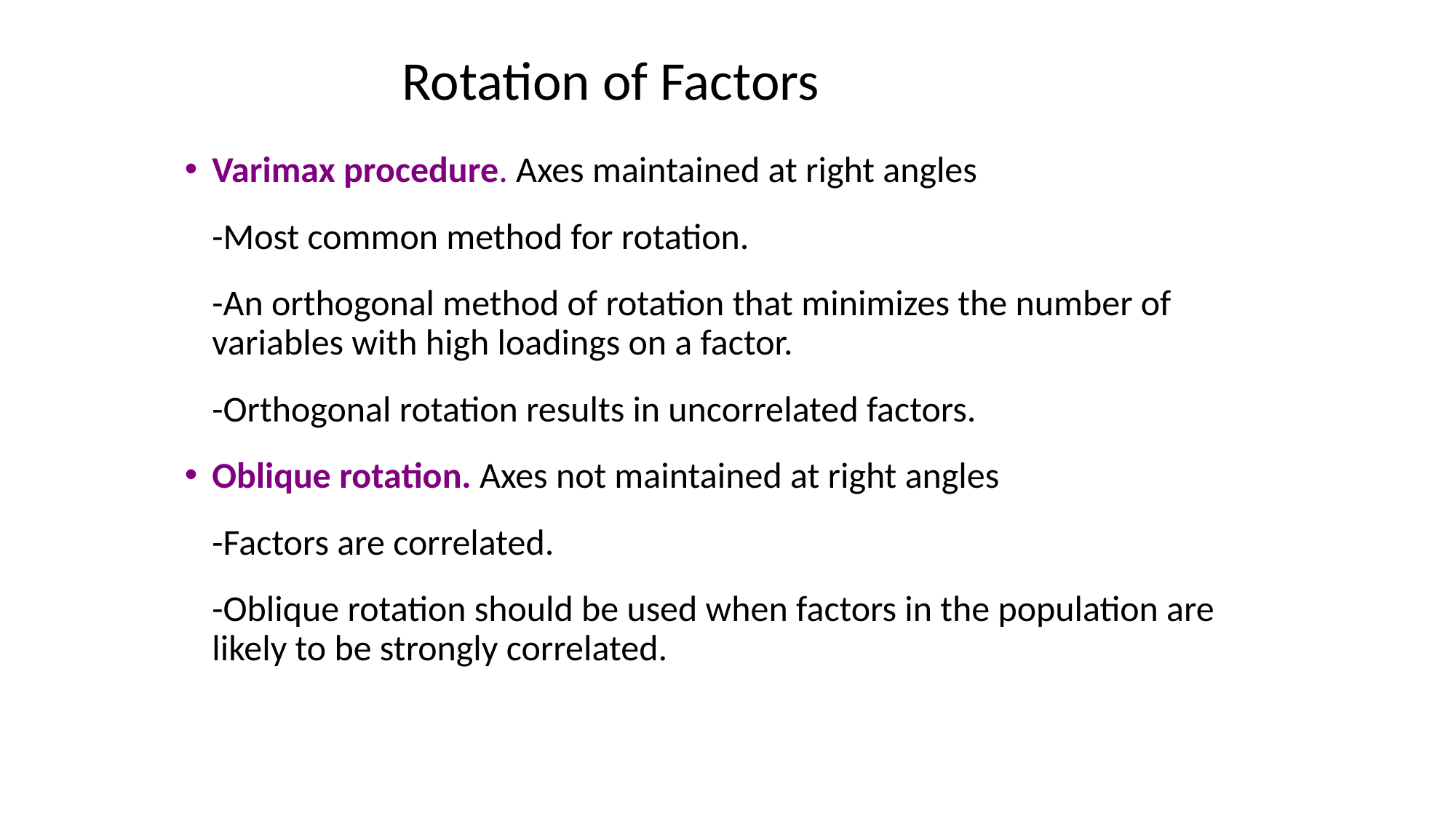

# Rotation of Factors
Varimax procedure. Axes maintained at right angles
	-Most common method for rotation.
	-An orthogonal method of rotation that minimizes the number of variables with high loadings on a factor.
	-Orthogonal rotation results in uncorrelated factors.
Oblique rotation. Axes not maintained at right angles
	-Factors are correlated.
	-Oblique rotation should be used when factors in the population are likely to be strongly correlated.